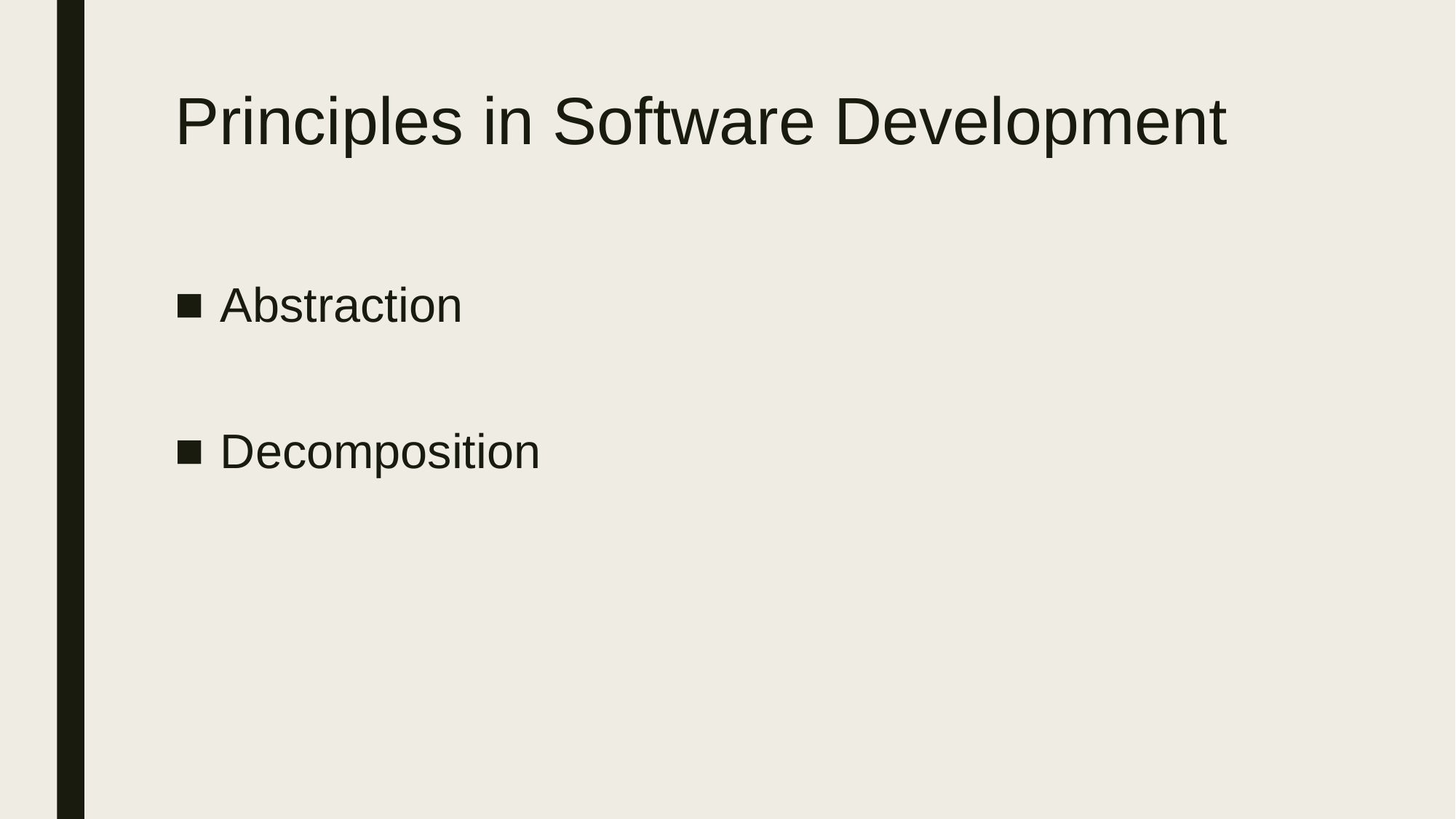

# Principles in Software Development
Abstraction

Decomposition